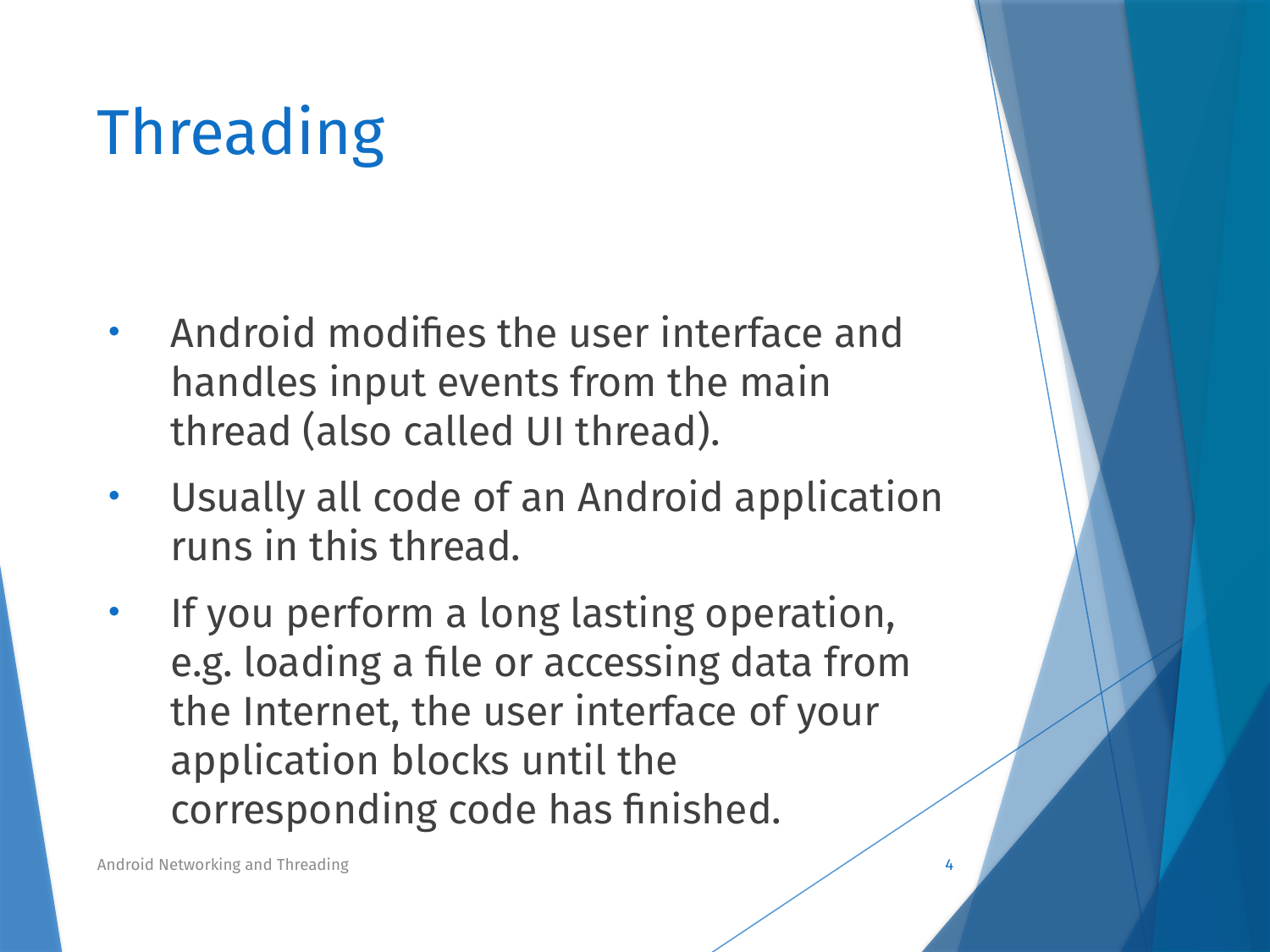

# Threading
Android modifies the user interface and handles input events from the main thread (also called UI thread).
Usually all code of an Android application runs in this thread.
If you perform a long lasting operation, e.g. loading a file or accessing data from the Internet, the user interface of your application blocks until the corresponding code has finished.

Android Networking and Threading
4